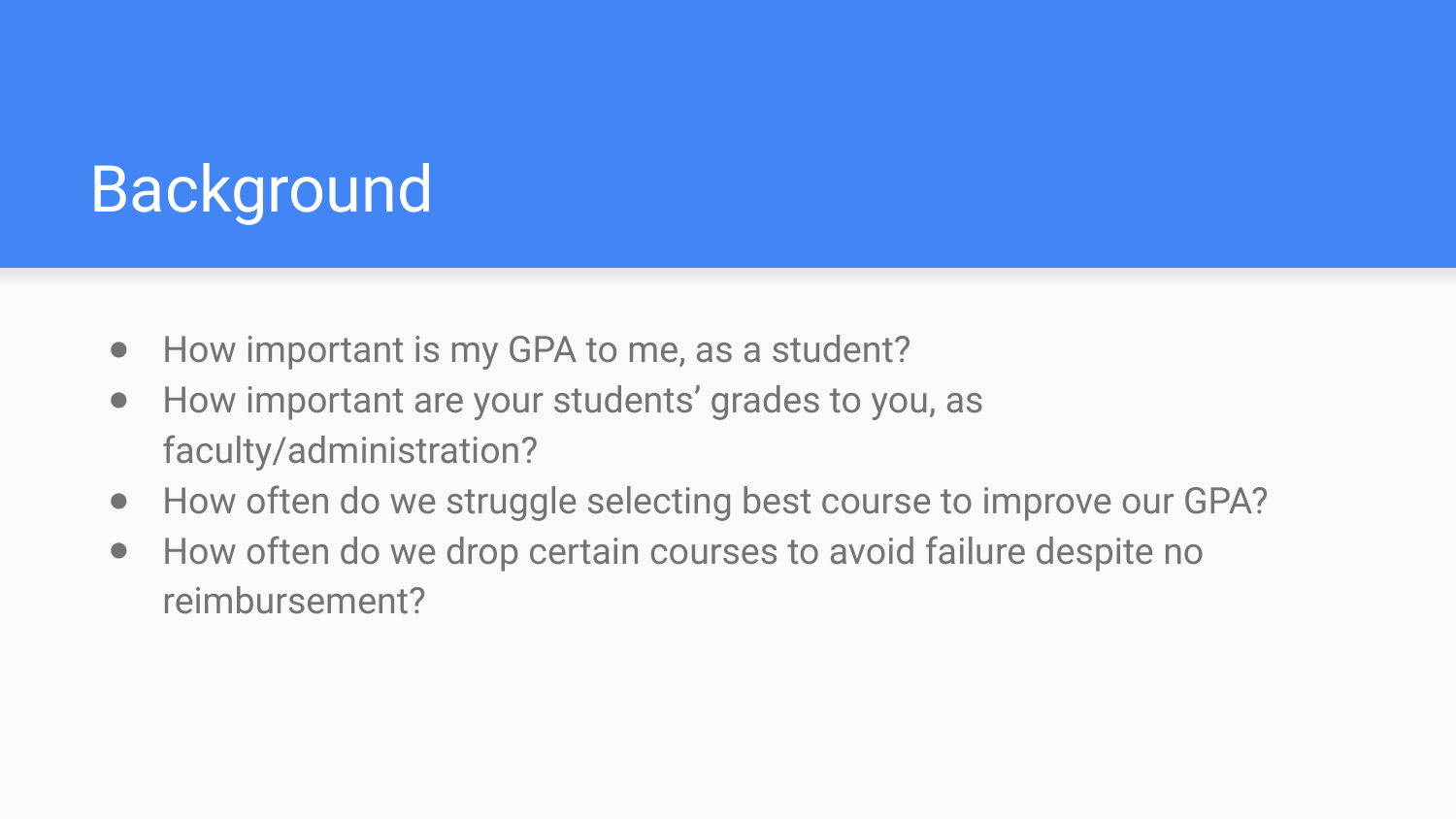

# Background
How important is my GPA to me, as a student?
How important are your students’ grades to you, as faculty/administration?
How often do we struggle selecting best course to improve our GPA?
How often do we drop certain courses to avoid failure despite no reimbursement?